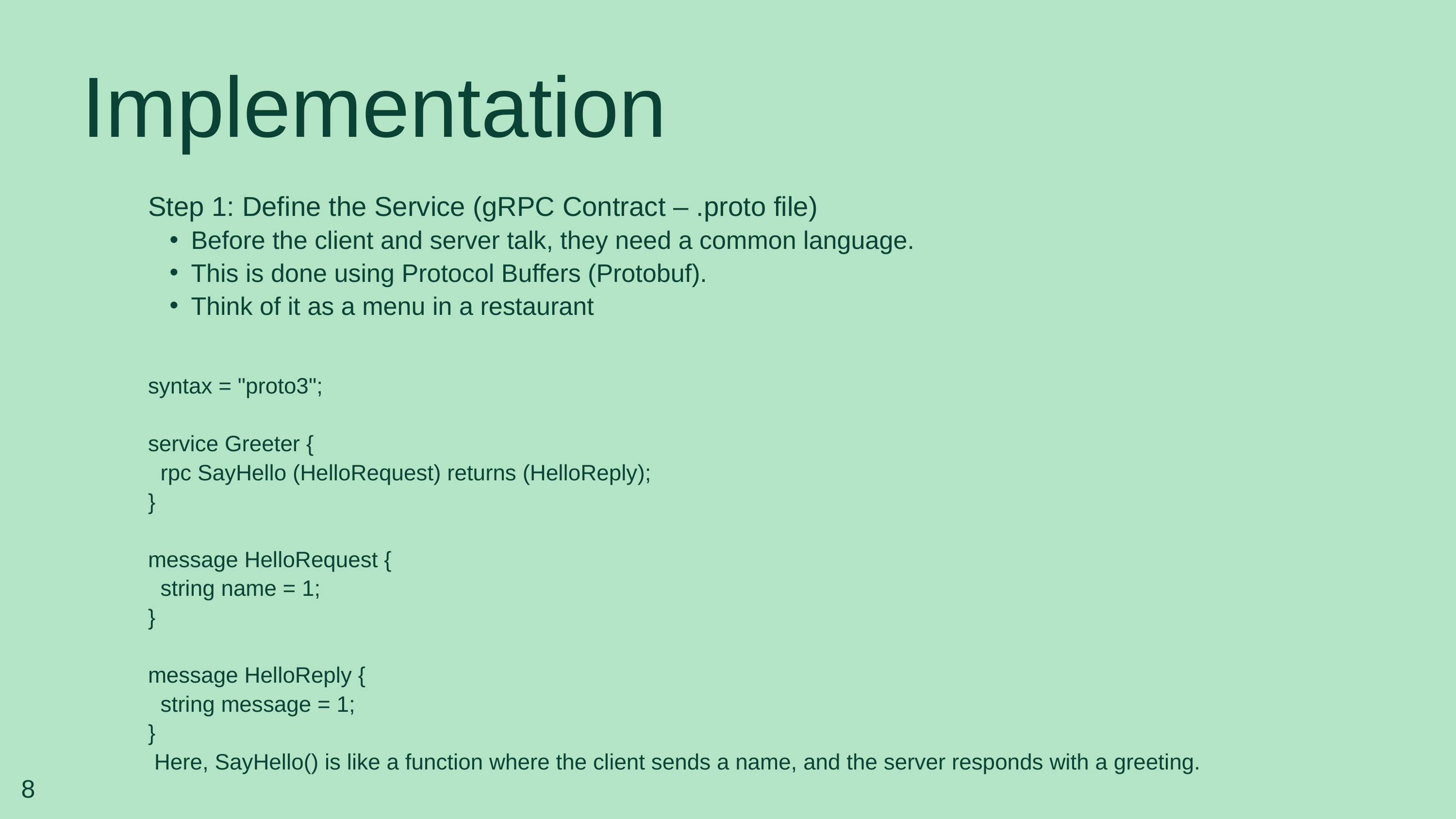

Implementation
Step 1: Define the Service (gRPC Contract – .proto file)
Before the client and server talk, they need a common language.
This is done using Protocol Buffers (Protobuf).
Think of it as a menu in a restaurant

syntax = "proto3";

service Greeter {
  rpc SayHello (HelloRequest) returns (HelloReply);
}

message HelloRequest {
  string name = 1;
}

message HelloReply {
  string message = 1;
}
 Here, SayHello() is like a function where the client sends a name, and the server responds with a greeting.
8